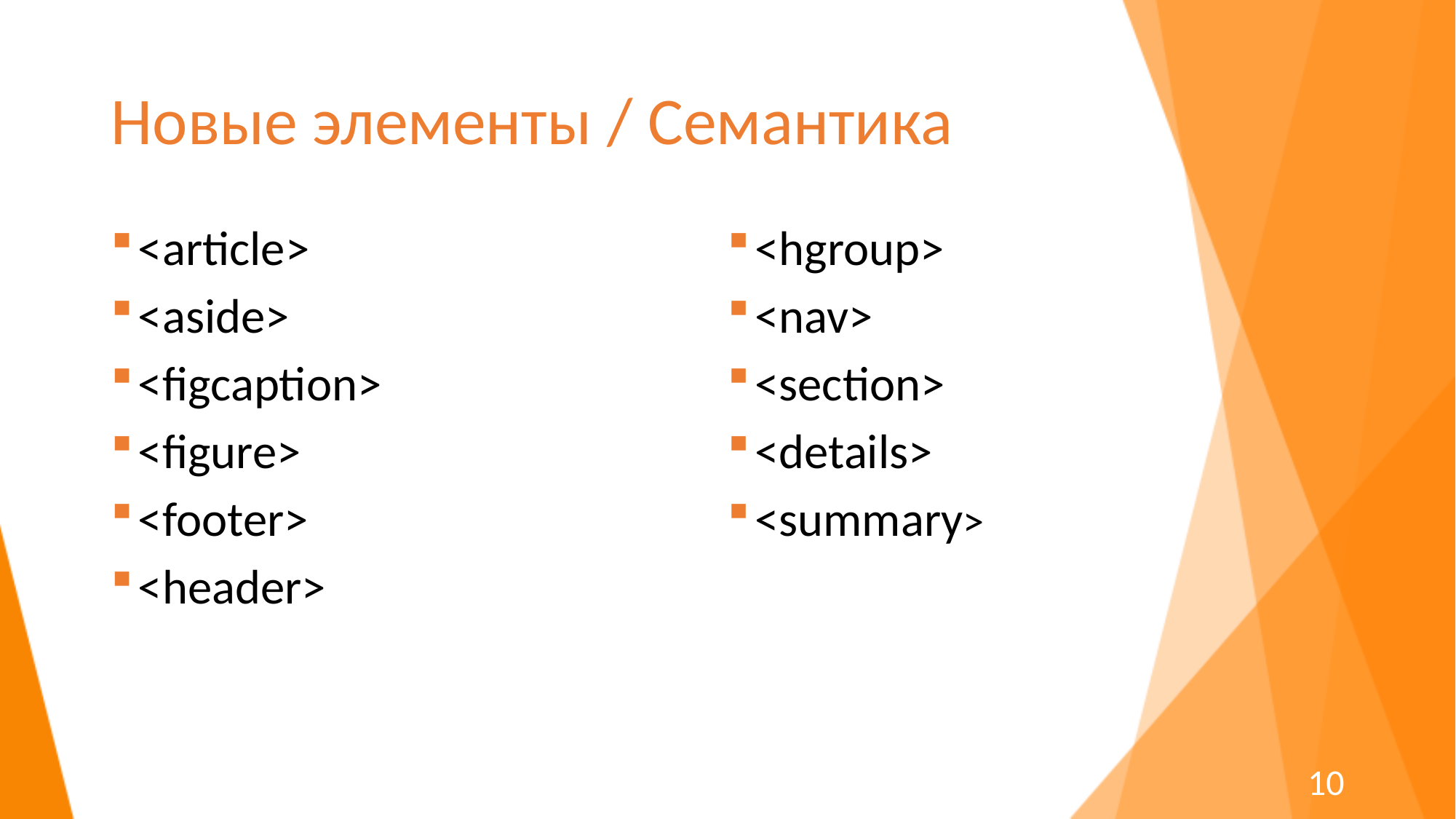

# Новые элементы / Семантика
<article>
<aside>
<figcaption>
<figure>
<footer>
<header>

<hgroup>
<nav>
<section>
<details>
<summary>
10